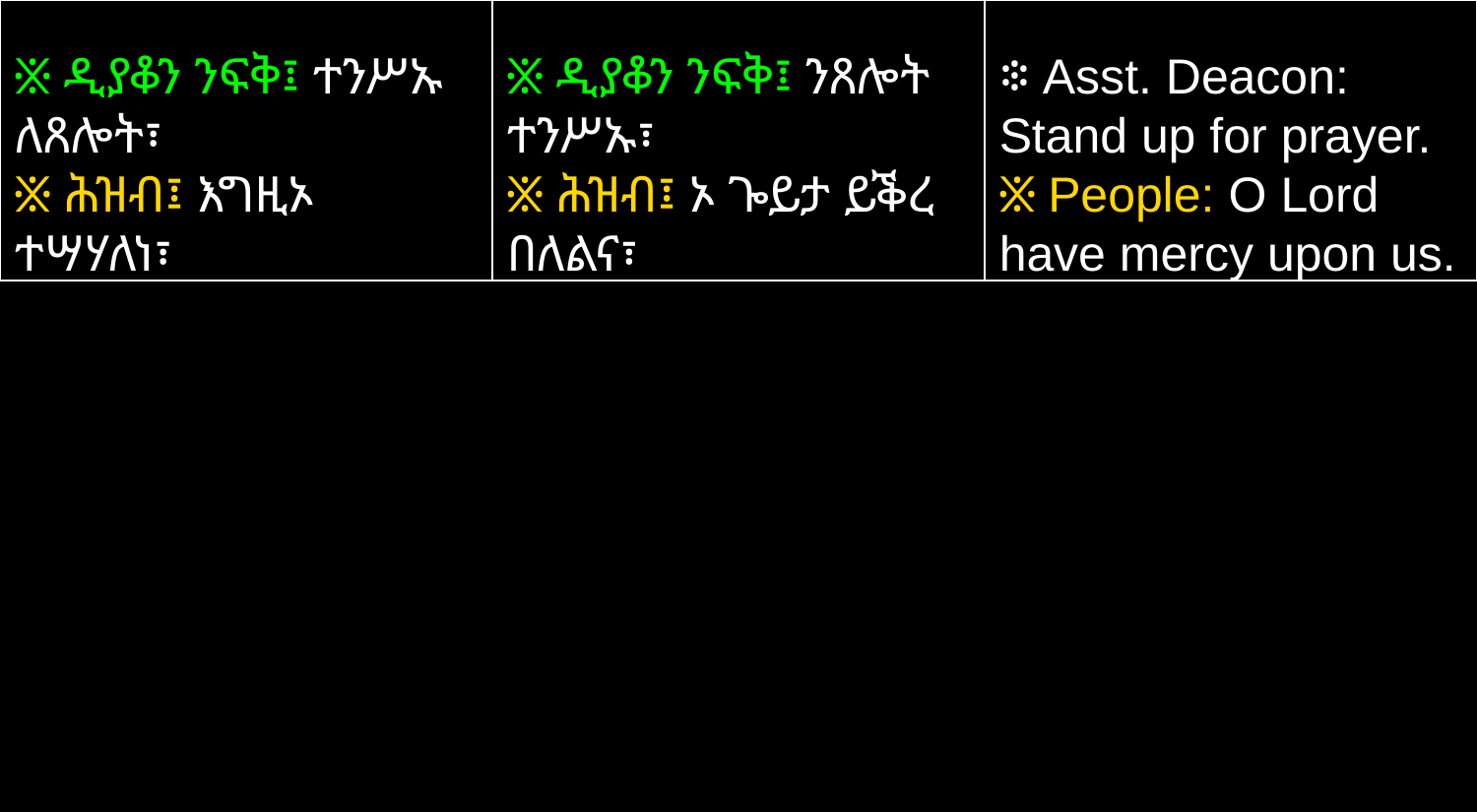

፠ ዲያቆን ንፍቅ፤ ተንሥኡ ለጸሎት፣
፠ ሕዝብ፤ እግዚኦ ተሣሃለነ፣

፠ ዲያቆን ንፍቅ፤ ንጸሎት ተንሥኡ፣
፠ ሕዝብ፤ ኦ ጐይታ ይቕረ በለልና፣

፨ Asst. Deacon: Stand up for prayer.
፠ People: O Lord have mercy upon us.